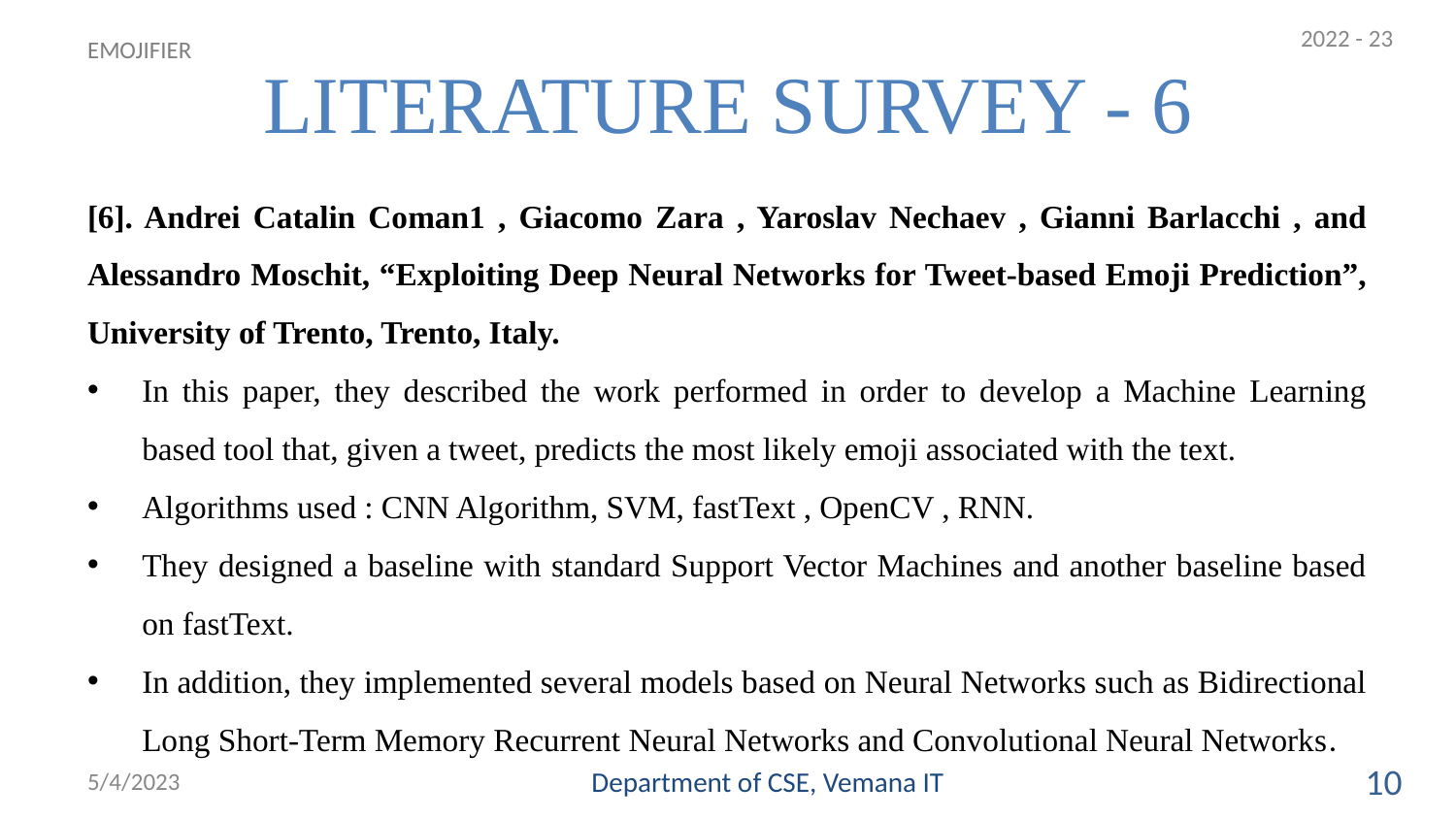

2022 - 23
# LITERATURE SURVEY - 6
EMOJIFIER
[6]. Andrei Catalin Coman1 , Giacomo Zara , Yaroslav Nechaev , Gianni Barlacchi , and Alessandro Moschit, “Exploiting Deep Neural Networks for Tweet-based Emoji Prediction”, University of Trento, Trento, Italy.
In this paper, they described the work performed in order to develop a Machine Learning based tool that, given a tweet, predicts the most likely emoji associated with the text.
Algorithms used : CNN Algorithm, SVM, fastText , OpenCV , RNN.
They designed a baseline with standard Support Vector Machines and another baseline based on fastText.
In addition, they implemented several models based on Neural Networks such as Bidirectional Long Short-Term Memory Recurrent Neural Networks and Convolutional Neural Networks.

5/4/2023
Department of CSE, Vemana IT
10